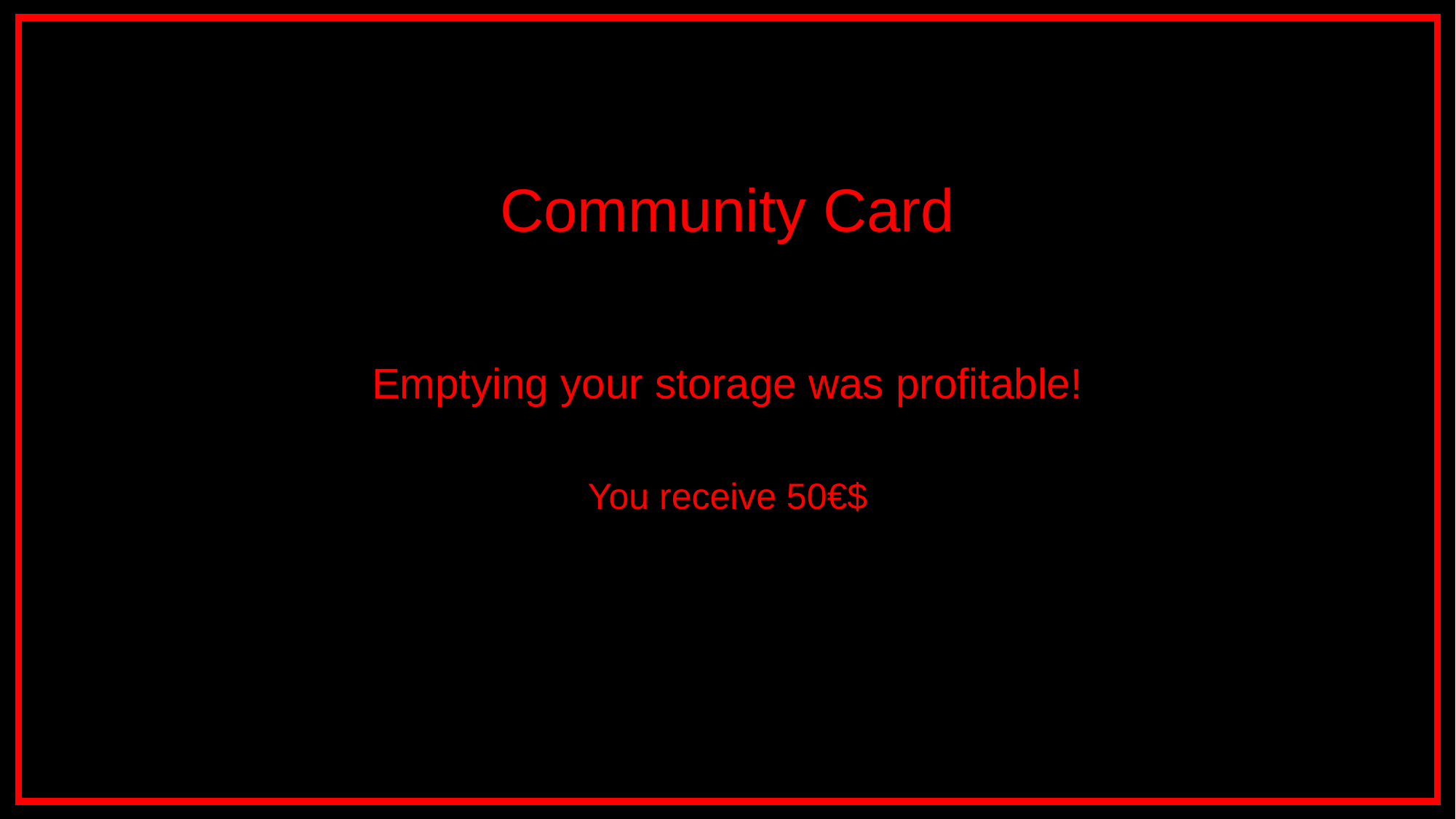

Community Card
Emptying your storage was profitable!

You receive 50€$